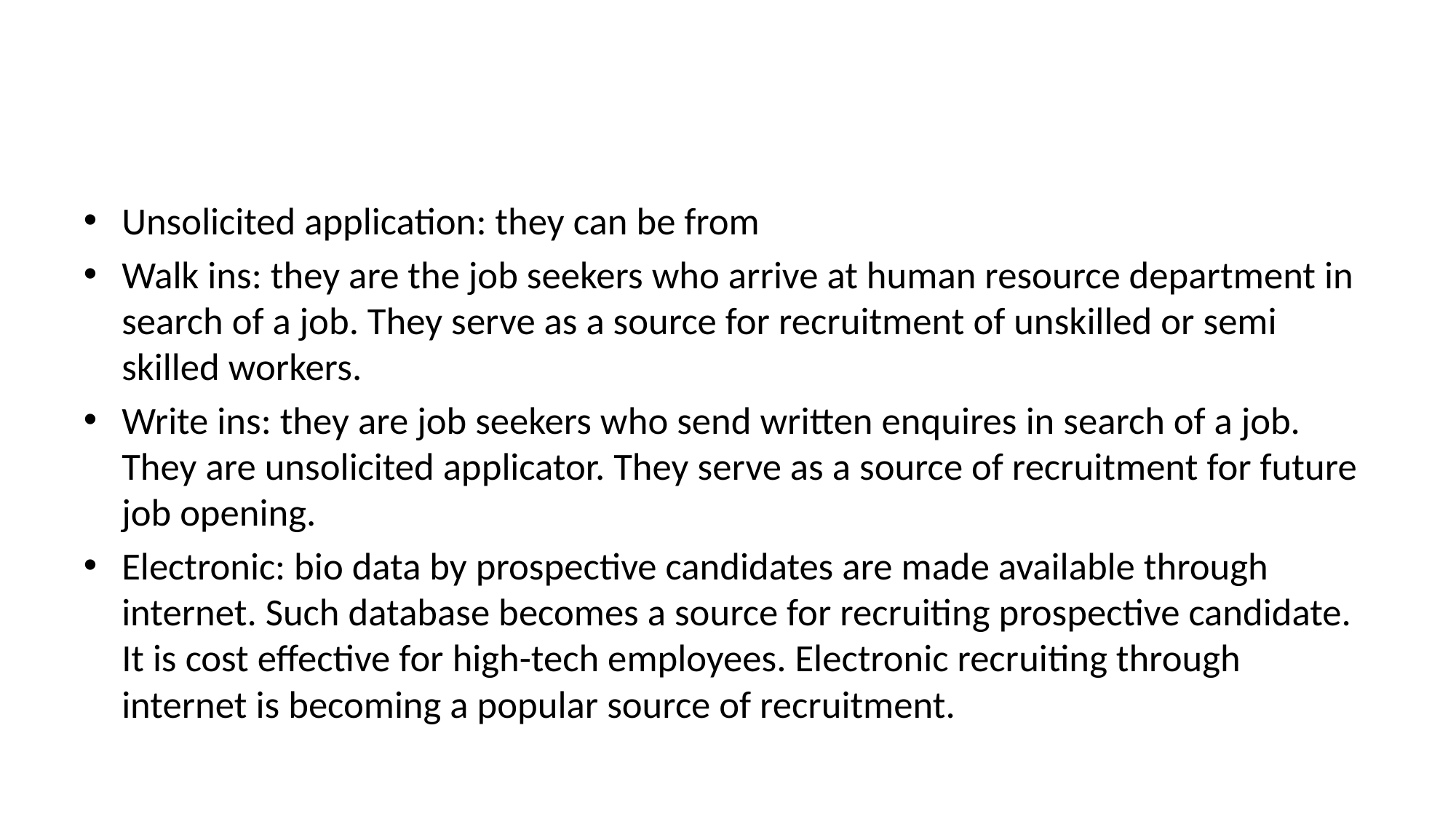

#
Unsolicited application: they can be from
Walk ins: they are the job seekers who arrive at human resource department in search of a job. They serve as a source for recruitment of unskilled or semi skilled workers.
Write ins: they are job seekers who send written enquires in search of a job. They are unsolicited applicator. They serve as a source of recruitment for future job opening.
Electronic: bio data by prospective candidates are made available through internet. Such database becomes a source for recruiting prospective candidate. It is cost effective for high-tech employees. Electronic recruiting through internet is becoming a popular source of recruitment.